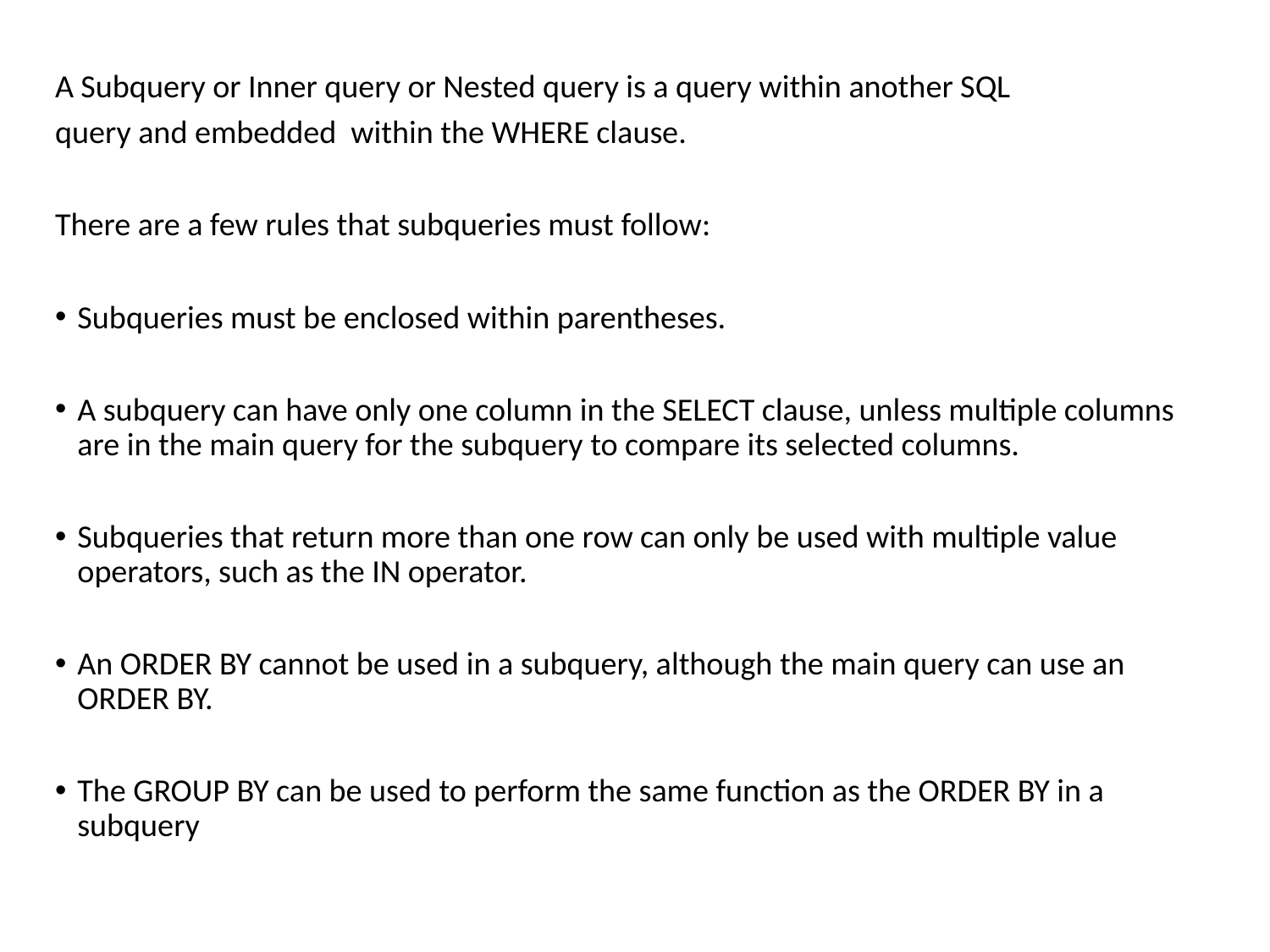

A Subquery or Inner query or Nested query is a query within another SQL
query and embedded  within the WHERE clause.

There are a few rules that subqueries must follow:

Subqueries must be enclosed within parentheses.

A subquery can have only one column in the SELECT clause, unless multiple columns are in the main query for the subquery to compare its selected columns.

Subqueries that return more than one row can only be used with multiple value operators, such as the IN operator.

An ORDER BY cannot be used in a subquery, although the main query can use an ORDER BY.

The GROUP BY can be used to perform the same function as the ORDER BY in a subquery